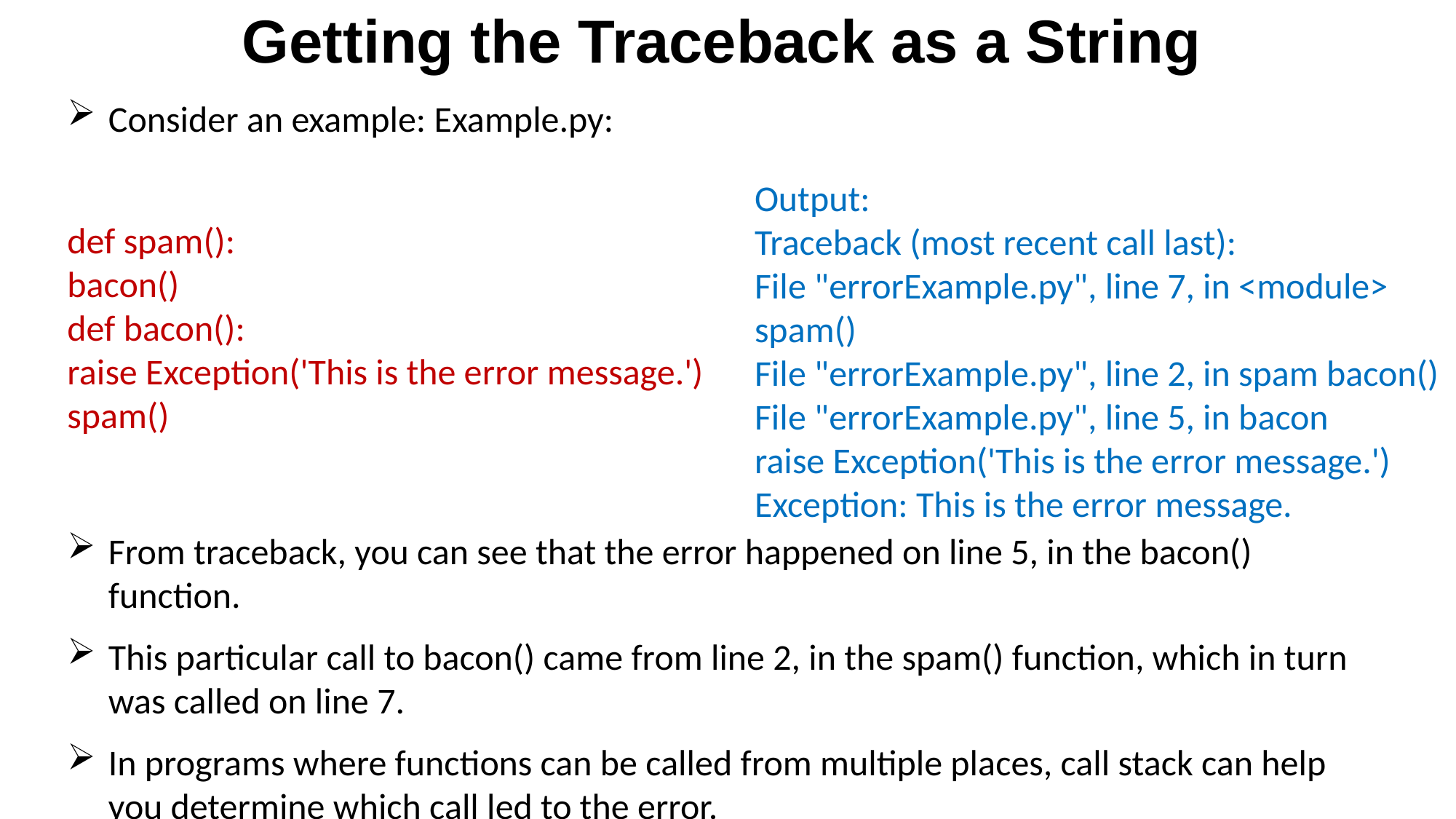

# Getting the Traceback as a String
Consider an example: Example.py:

From traceback, you can see that the error happened on line 5, in the bacon() function.
This particular call to bacon() came from line 2, in the spam() function, which in turn was called on line 7.
In programs where functions can be called from multiple places, call stack can help you determine which call led to the error.
Output:
Traceback (most recent call last):
File "errorExample.py", line 7, in <module>
spam()
File "errorExample.py", line 2, in spam bacon()
File "errorExample.py", line 5, in bacon
raise Exception('This is the error message.')
Exception: This is the error message.
def spam():
bacon()
def bacon():
raise Exception('This is the error message.')
spam()